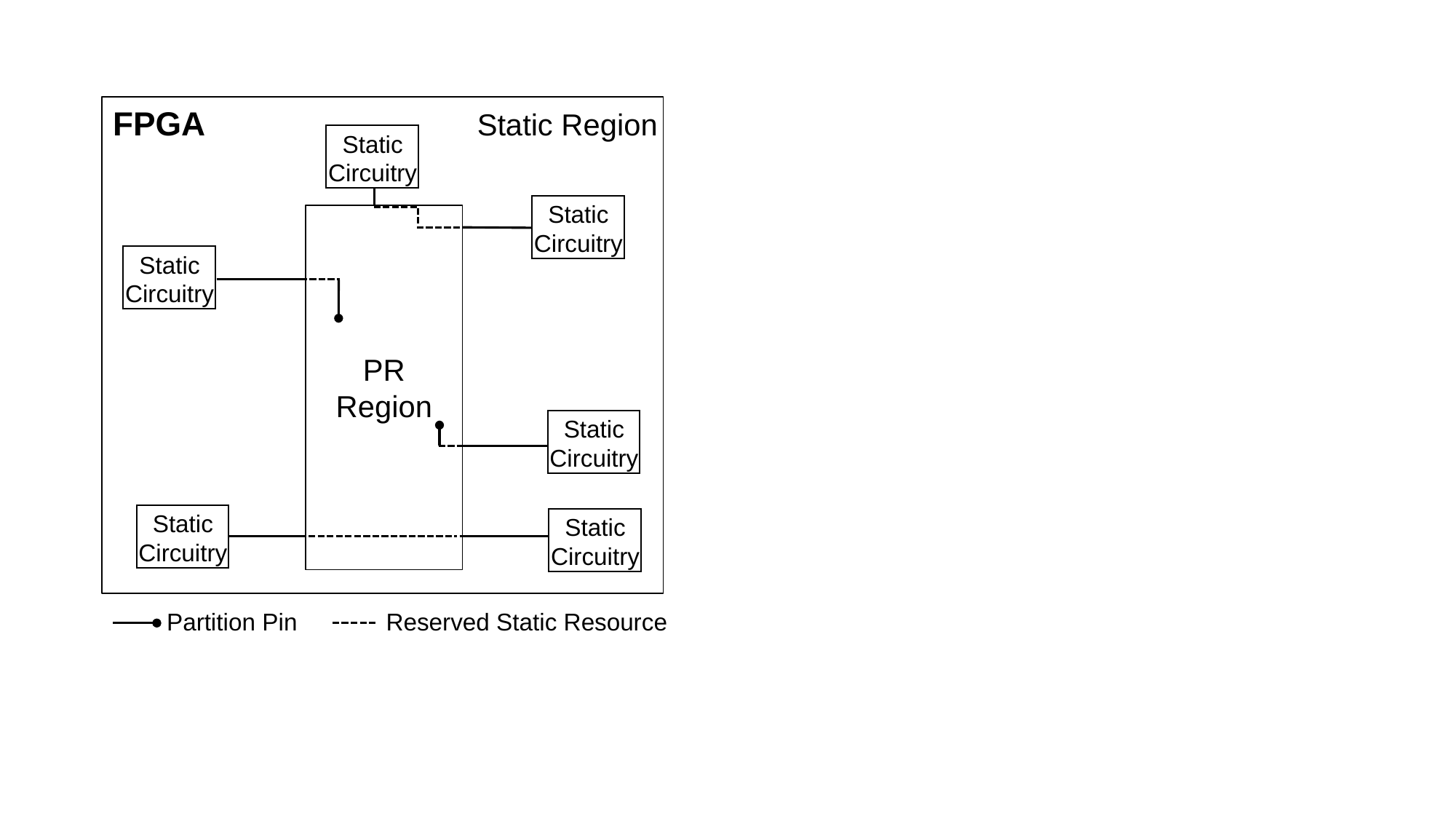

FPGA

Static Region
Static Circuitry

Static Circuitry

Static Circuitry

PR Region
Static Circuitry

Static Circuitry

Static Circuitry

Partition Pin
Reserved Static Resource